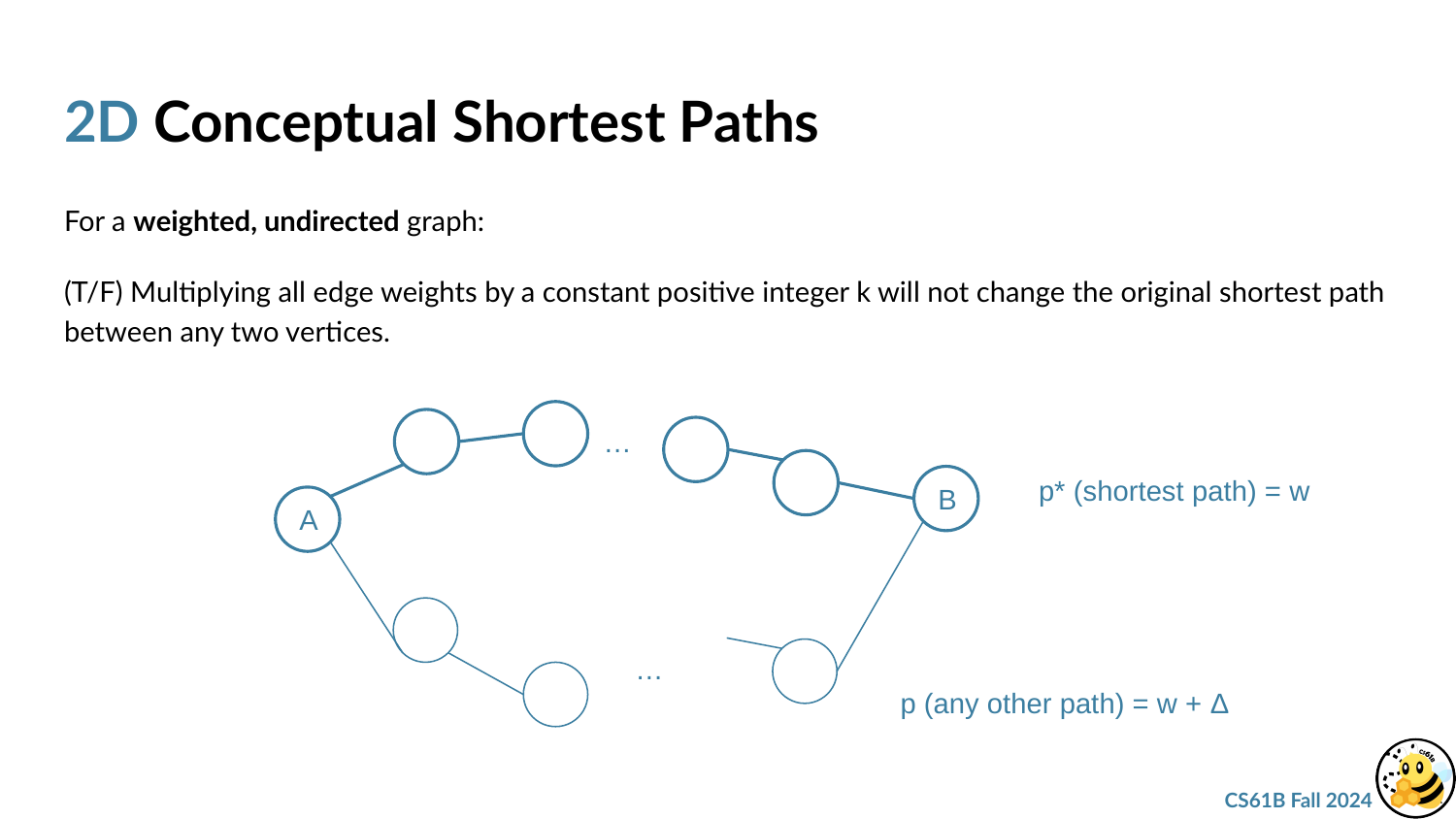

# 2D Conceptual Shortest Paths
For a weighted, undirected graph:
(T/F) Multiplying all edge weights by a constant positive integer k will not change the original shortest path between any two vertices.

…

p* (shortest path) = w
B
A

…

p (any other path) = w + Δ